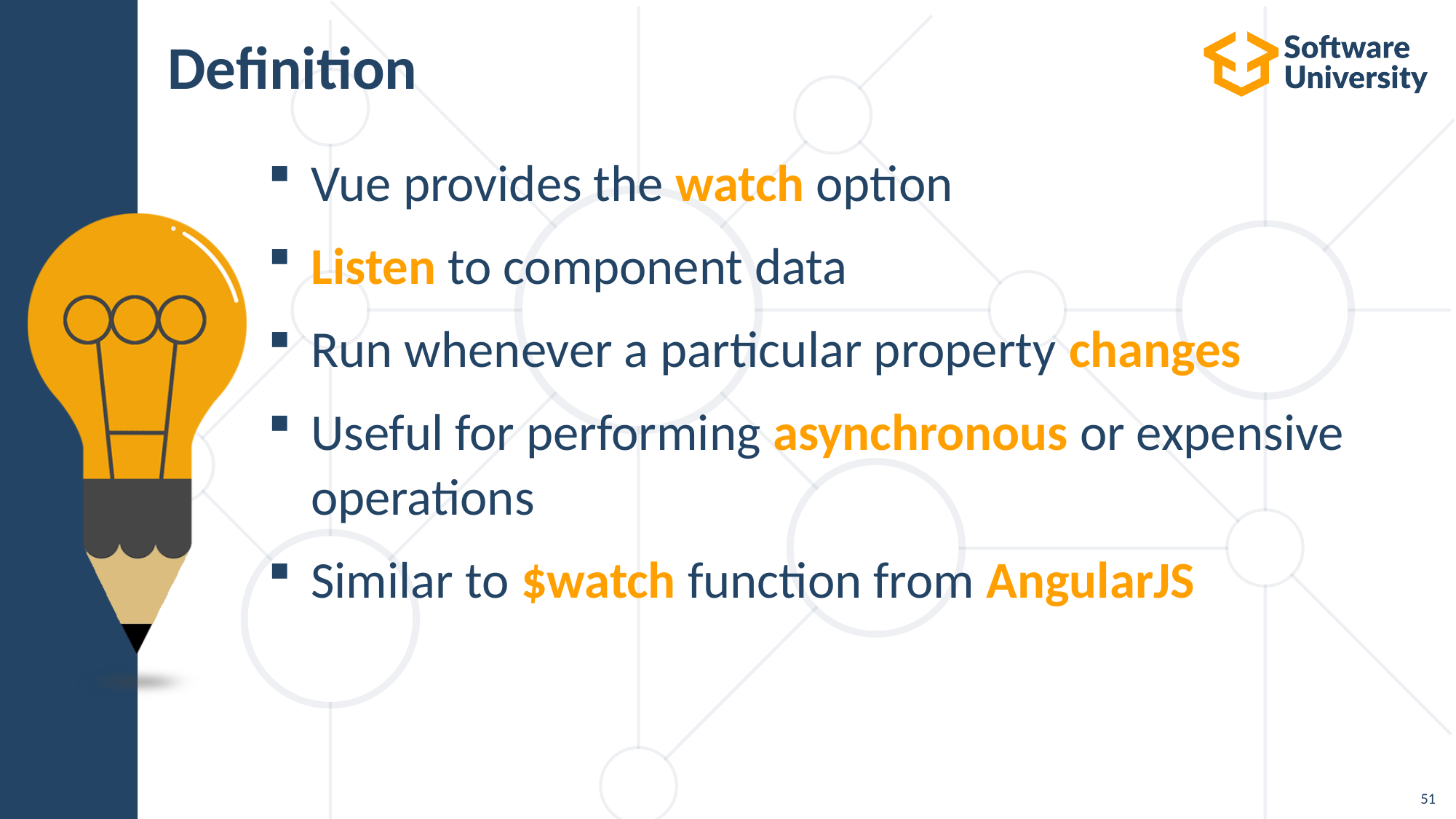

# Definition
Vue provides the watch option
Listen to component data
Run whenever a particular property changes
Useful for performing asynchronous or expensive
operations
Similar to $watch function from AngularJS
51